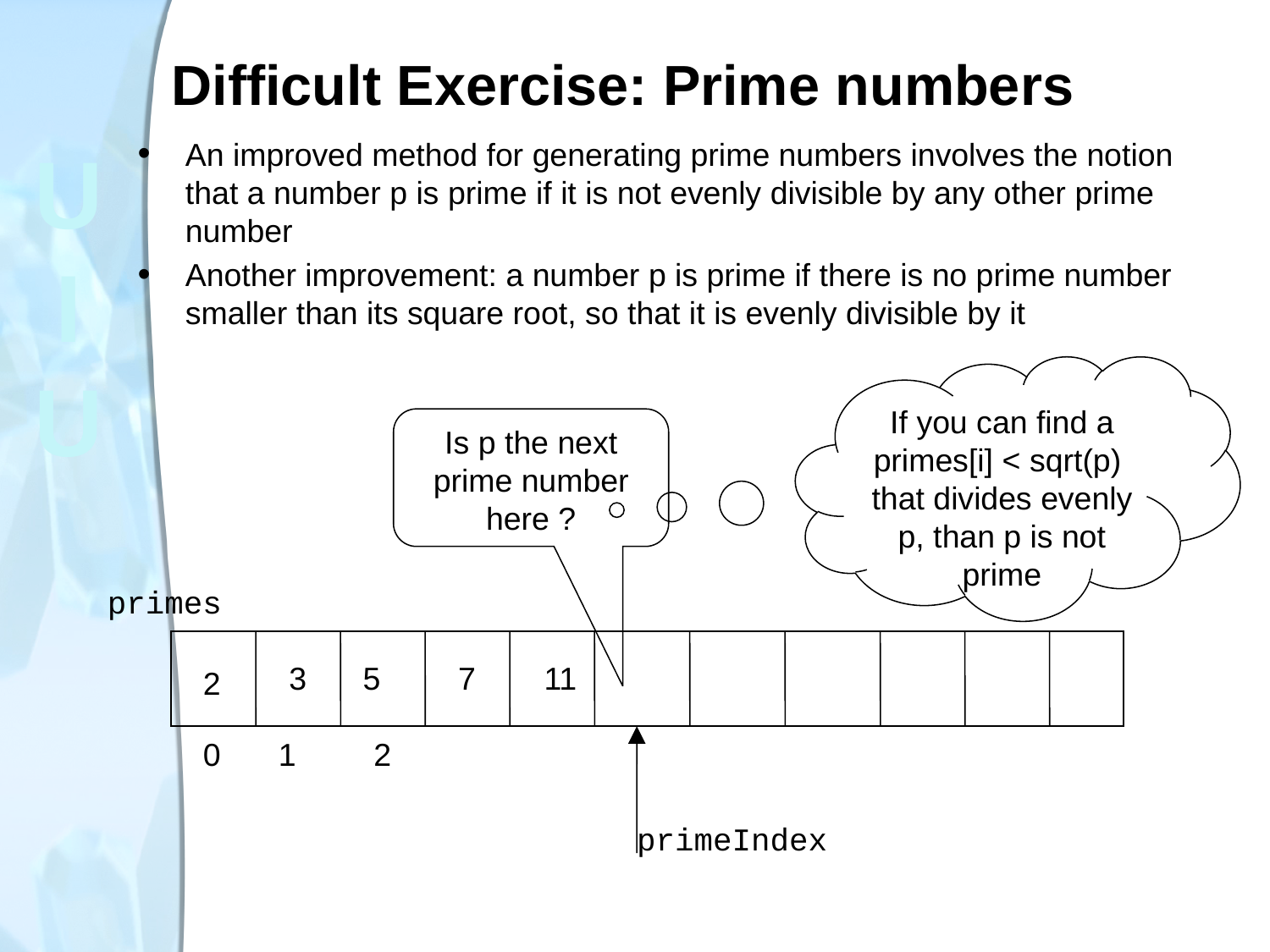

# Difficult Exercise: Prime numbers
An improved method for generating prime numbers involves the notion that a number p is prime if it is not evenly divisible by any other prime number
Another improvement: a number p is prime if there is no prime number smaller than its square root, so that it is evenly divisible by it

If you can find a primes[i] < sqrt(p)  that divides evenly p, than p is not prime
Is p the next prime number here ?
primes

3
5
7
11
2

0
1
2

primeIndex